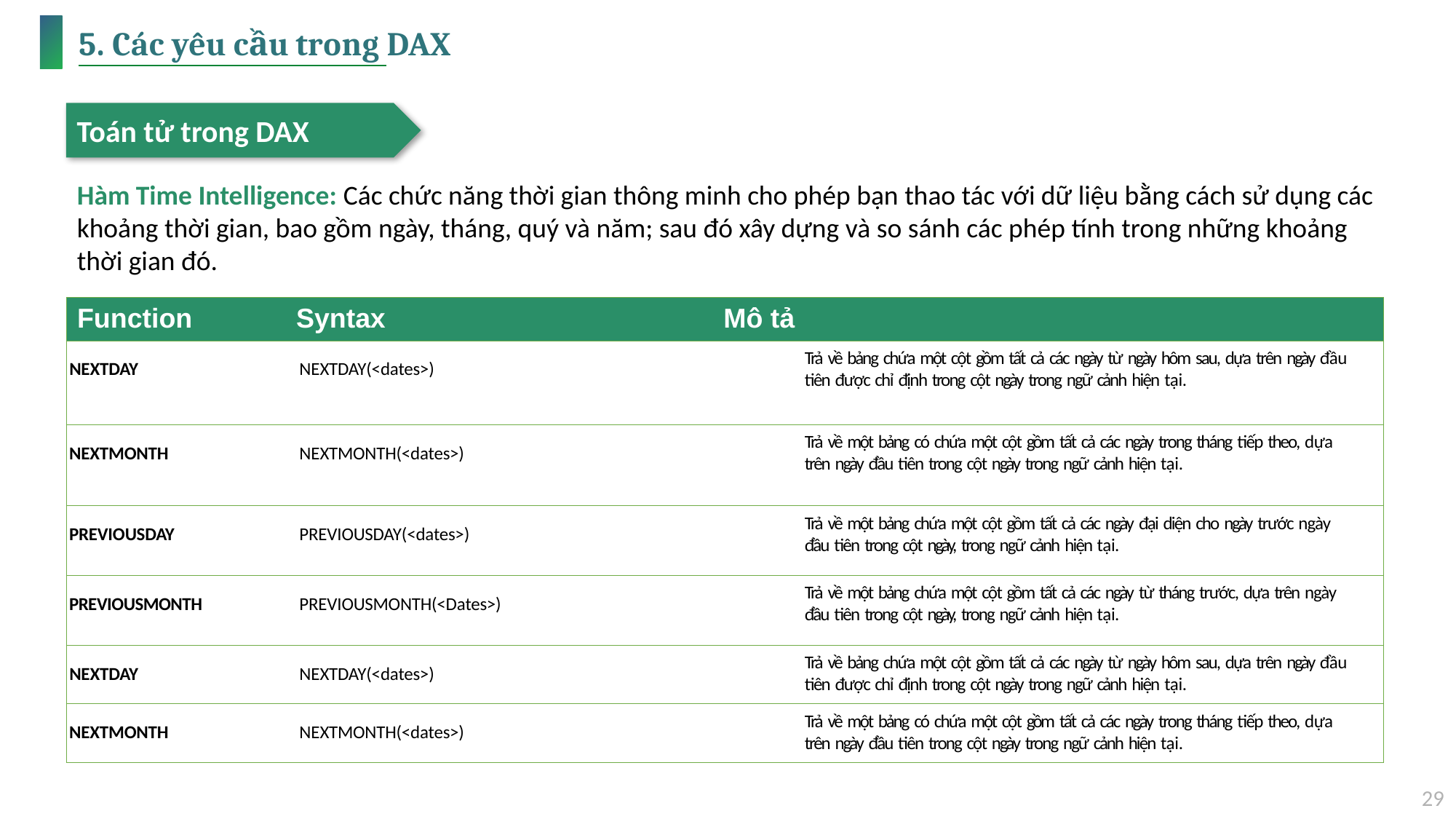

# 5. Các yêu cầu trong DAX
Toán tử trong DAX
Hàm Time Intelligence: Các chức năng thời gian thông minh cho phép bạn thao tác với dữ liệu bằng cách sử dụng các khoảng thời gian, bao gồm ngày, tháng, quý và năm; sau đó xây dựng và so sánh các phép tính trong những khoảng thời gian đó.
| Function | Syntax | Mô tả |
| --- | --- | --- |
| NEXTDAY | NEXTDAY(<dates>) | Trả về bảng chứa một cột gồm tất cả các ngày từ ngày hôm sau, dựa trên ngày đầu tiên được chỉ định trong cột ngày trong ngữ cảnh hiện tại. |
| NEXTMONTH | NEXTMONTH(<dates>) | Trả về một bảng có chứa một cột gồm tất cả các ngày trong tháng tiếp theo, dựa trên ngày đầu tiên trong cột ngày trong ngữ cảnh hiện tại. |
| PREVIOUSDAY | PREVIOUSDAY(<dates>) | Trả về một bảng chứa một cột gồm tất cả các ngày đại diện cho ngày trước ngày đầu tiên trong cột ngày, trong ngữ cảnh hiện tại. |
| PREVIOUSMONTH | PREVIOUSMONTH(<Dates>) | Trả về một bảng chứa một cột gồm tất cả các ngày từ tháng trước, dựa trên ngày đầu tiên trong cột ngày, trong ngữ cảnh hiện tại. |
| NEXTDAY | NEXTDAY(<dates>) | Trả về bảng chứa một cột gồm tất cả các ngày từ ngày hôm sau, dựa trên ngày đầu tiên được chỉ định trong cột ngày trong ngữ cảnh hiện tại. |
| NEXTMONTH | NEXTMONTH(<dates>) | Trả về một bảng có chứa một cột gồm tất cả các ngày trong tháng tiếp theo, dựa trên ngày đầu tiên trong cột ngày trong ngữ cảnh hiện tại. |
29